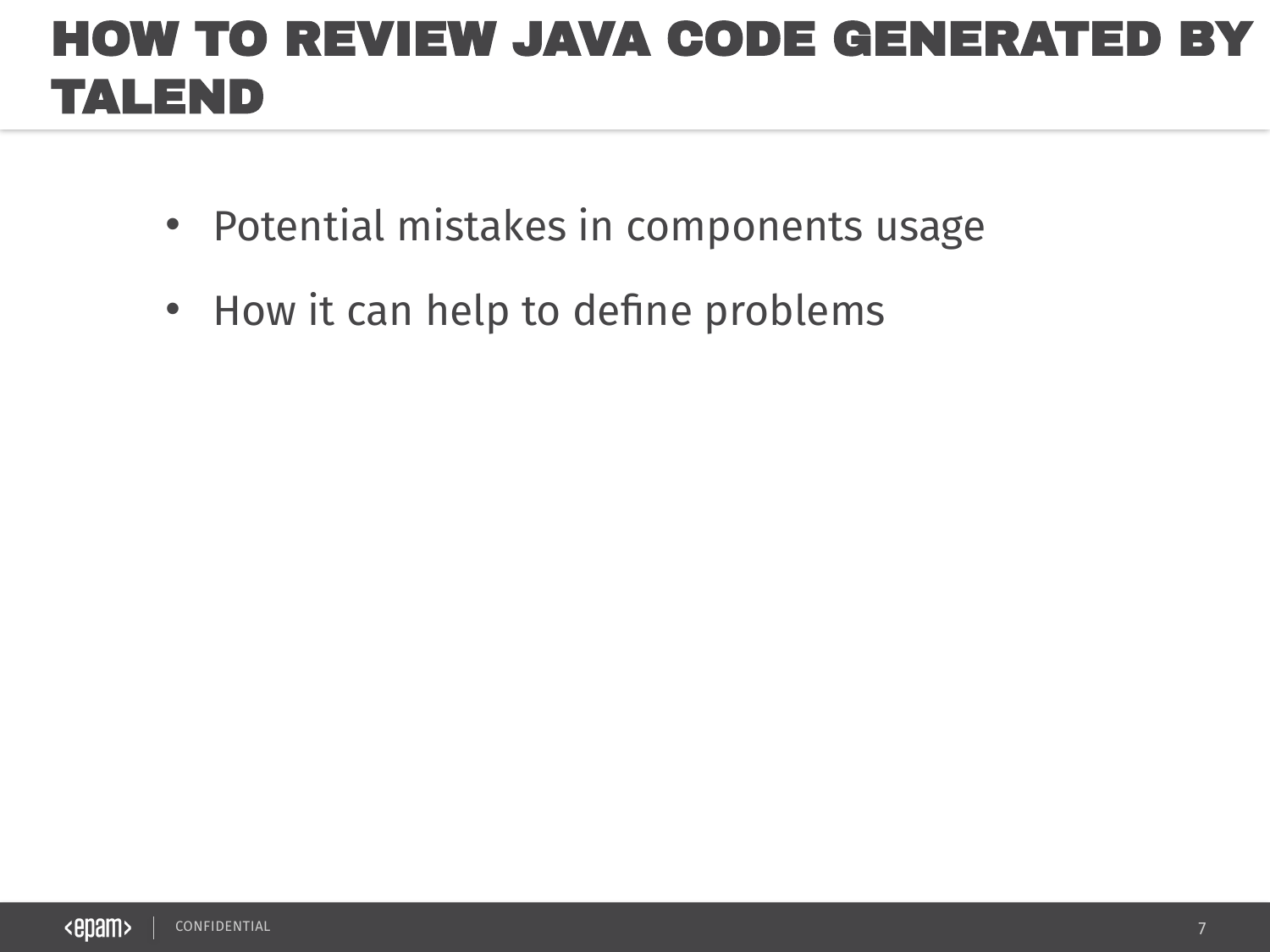

HOW TO REVIEW JAVA CODE GENERATED BY TALEND
Potential mistakes in components usage
How it can help to define problems